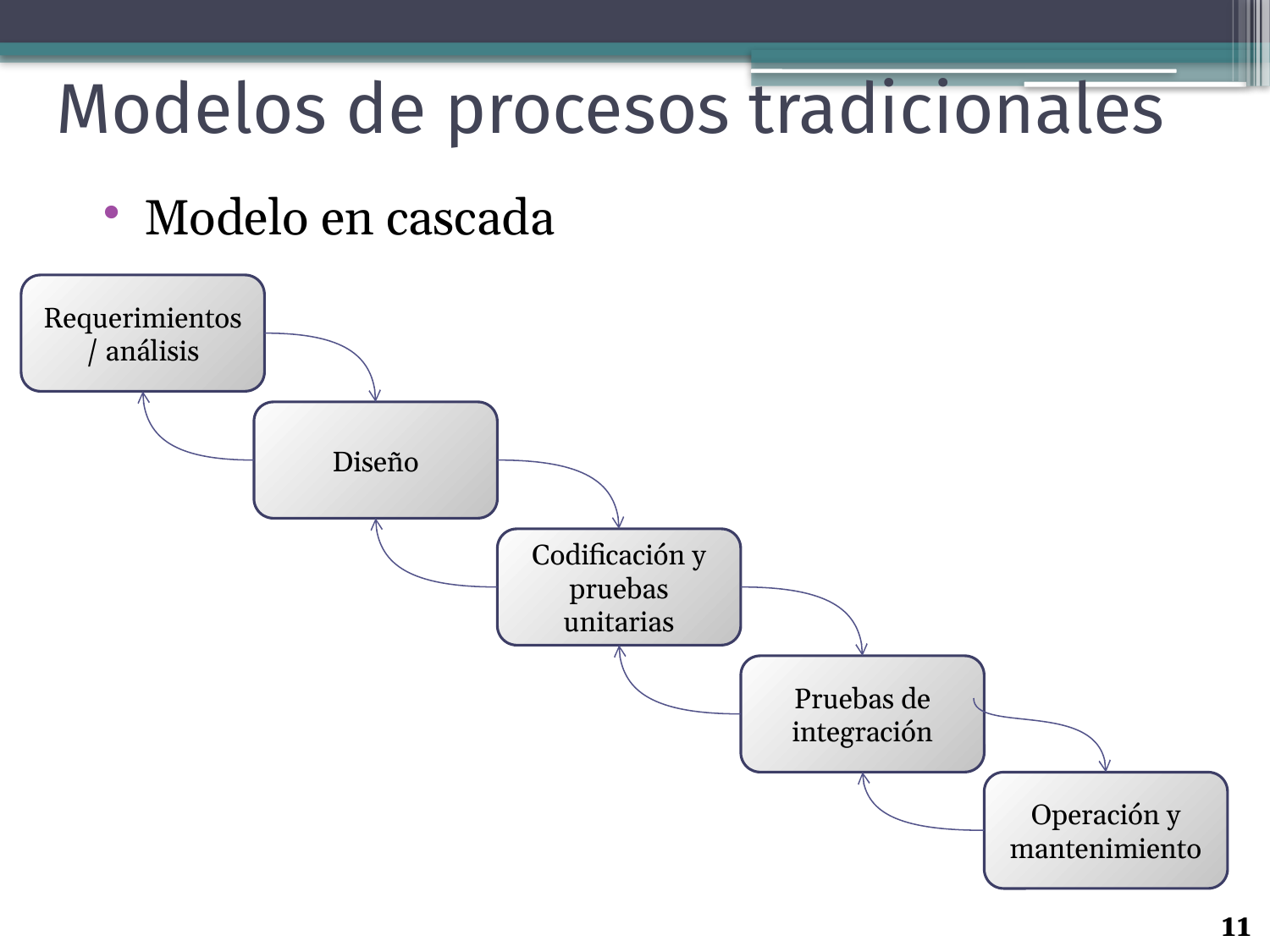

# Modelos de procesos tradicionales
Modelo en cascada
Requerimientos / análisis
Diseño
Codificación y pruebas unitarias
Pruebas de integración
Operación y mantenimiento
11